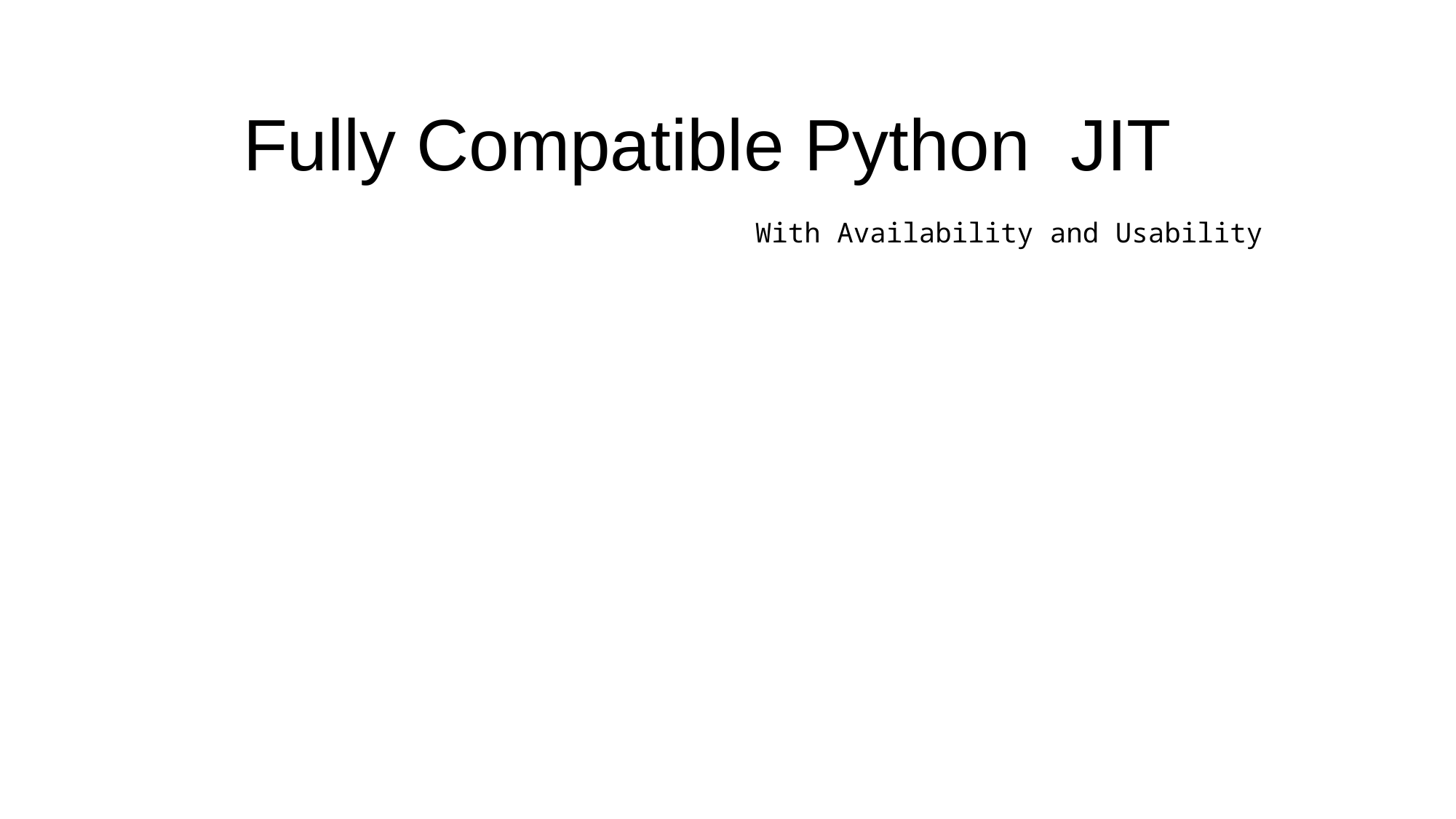

Fully Compatible Python  JIT
With Availability and Usability